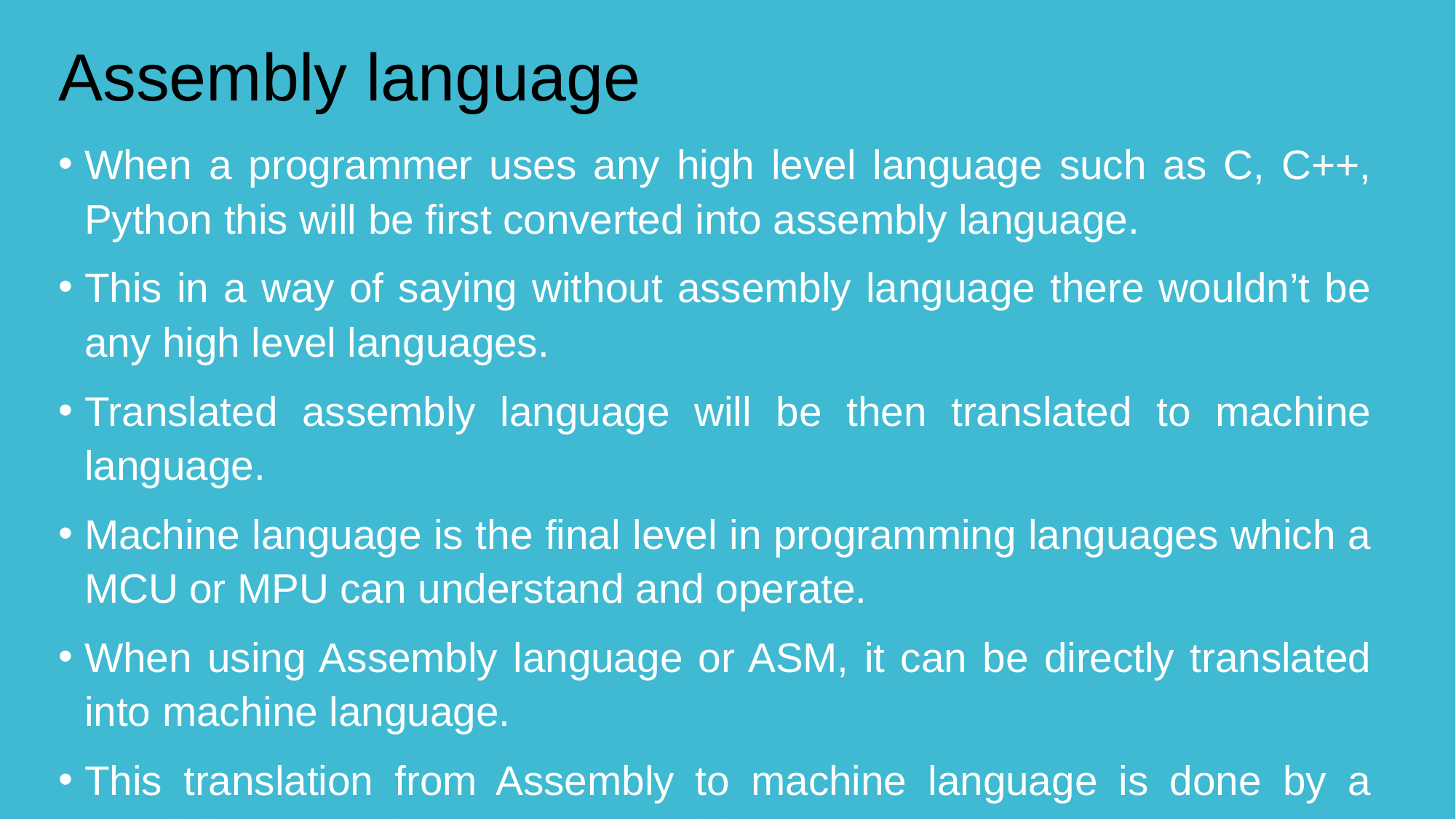

# Assembly language
When a programmer uses any high level language such as C, C++, Python this will be first converted into assembly language.
This in a way of saying without assembly language there wouldn’t be any high level languages.
Translated assembly language will be then translated to machine language.
Machine language is the final level in programming languages which a MCU or MPU can understand and operate.
When using Assembly language or ASM, it can be directly translated into machine language.
This translation from Assembly to machine language is done by a special program known as assemblers.